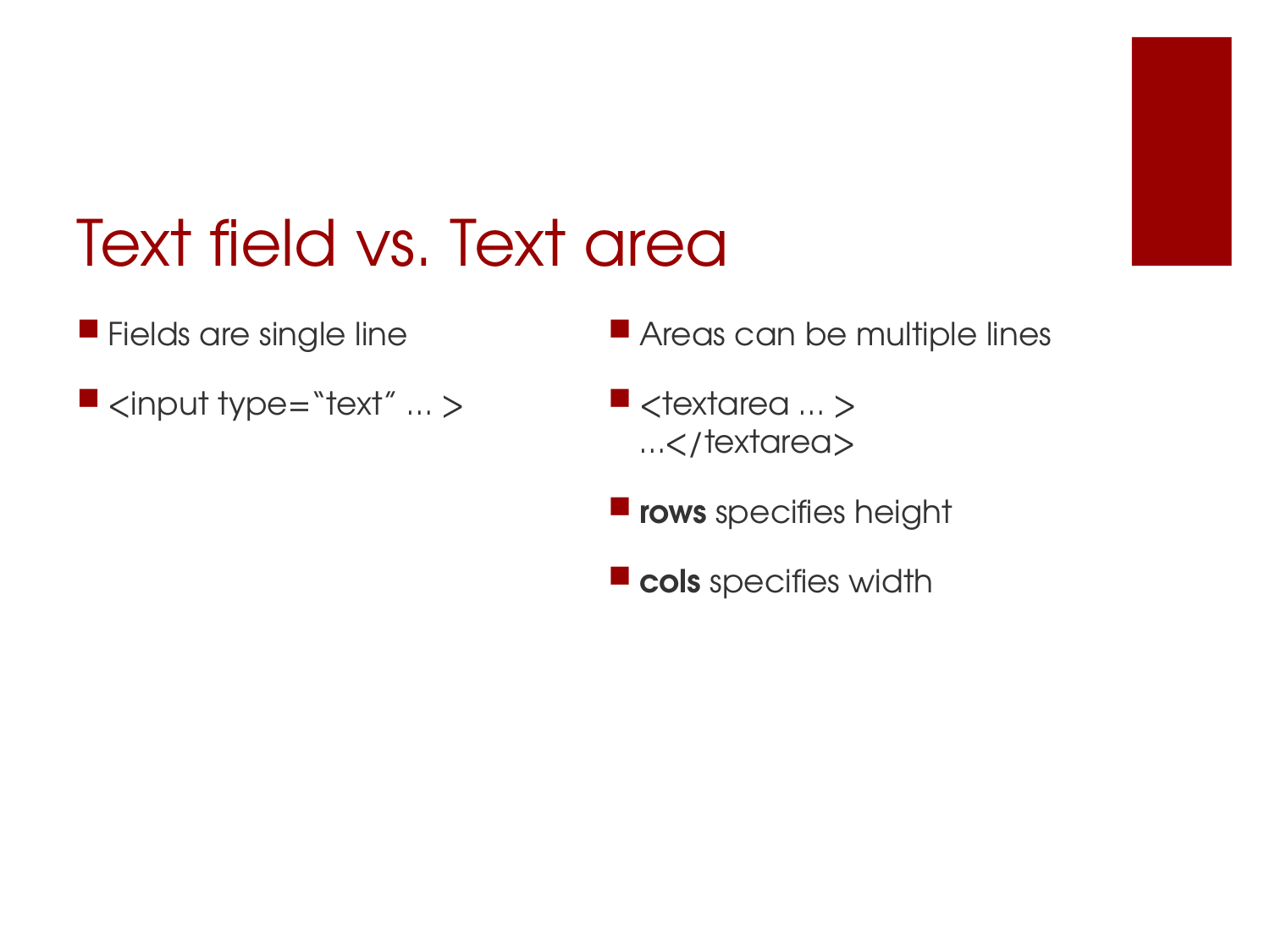

# Text field vs. Text area
Fields are single line
<input type=“text” … >
Areas can be multiple lines
<textarea … >
…</textarea>
rows specifies height
cols specifies width